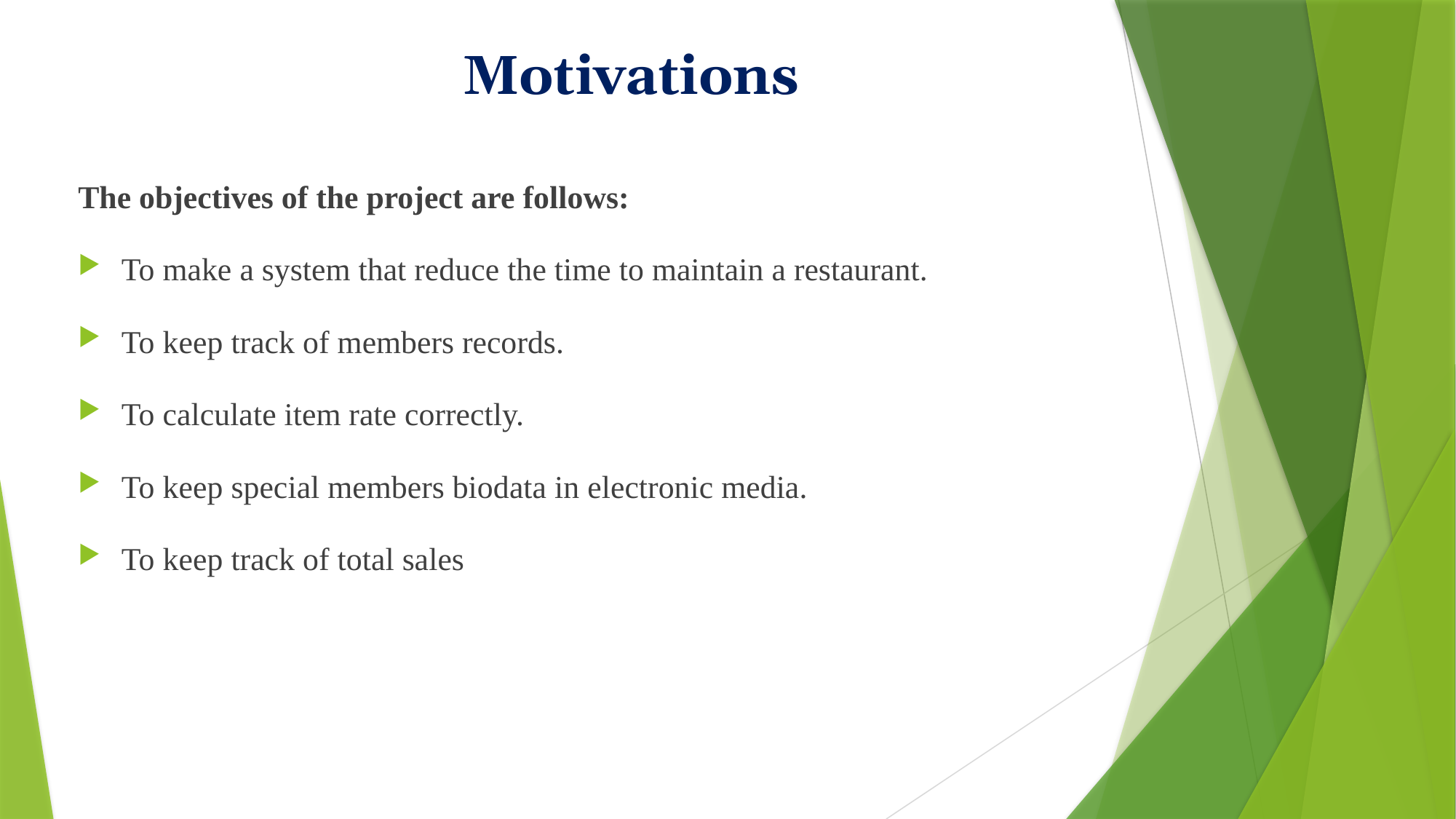

# Motivations
The objectives of the project are follows:
To make a system that reduce the time to maintain a restaurant.
To keep track of members records.
To calculate item rate correctly.
To keep special members biodata in electronic media.
To keep track of total sales